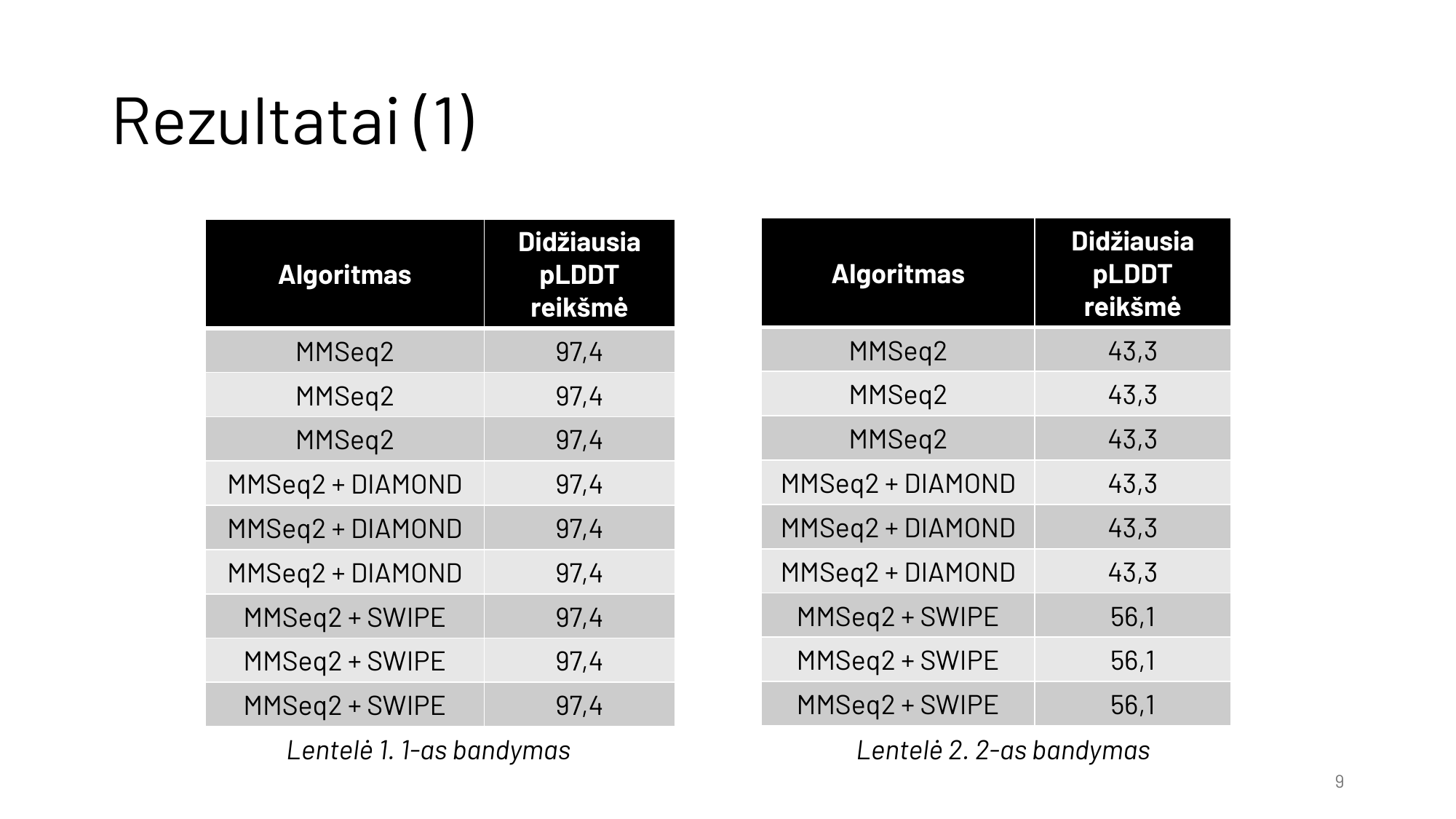

# Rezultatai (1)
| Algoritmas | Didžiausia pLDDT reikšmė |
| --- | --- |
| MMSeq2 | 43,3 |
| MMSeq2 | 43,3 |
| MMSeq2 | 43,3 |
| MMSeq2 + DIAMOND | 43,3 |
| MMSeq2 + DIAMOND | 43,3 |
| MMSeq2 + DIAMOND | 43,3 |
| MMSeq2 + SWIPE | 56,1 |
| MMSeq2 + SWIPE | 56,1 |
| MMSeq2 + SWIPE | 56,1 |
| Algoritmas | Didžiausia pLDDT reikšmė |
| --- | --- |
| MMSeq2 | 97,4 |
| MMSeq2 | 97,4 |
| MMSeq2 | 97,4 |
| MMSeq2 + DIAMOND | 97,4 |
| MMSeq2 + DIAMOND | 97,4 |
| MMSeq2 + DIAMOND | 97,4 |
| MMSeq2 + SWIPE | 97,4 |
| MMSeq2 + SWIPE | 97,4 |
| MMSeq2 + SWIPE | 97,4 |
Lentelė 1. 1-as bandymas
Lentelė 2. 2-as bandymas
9